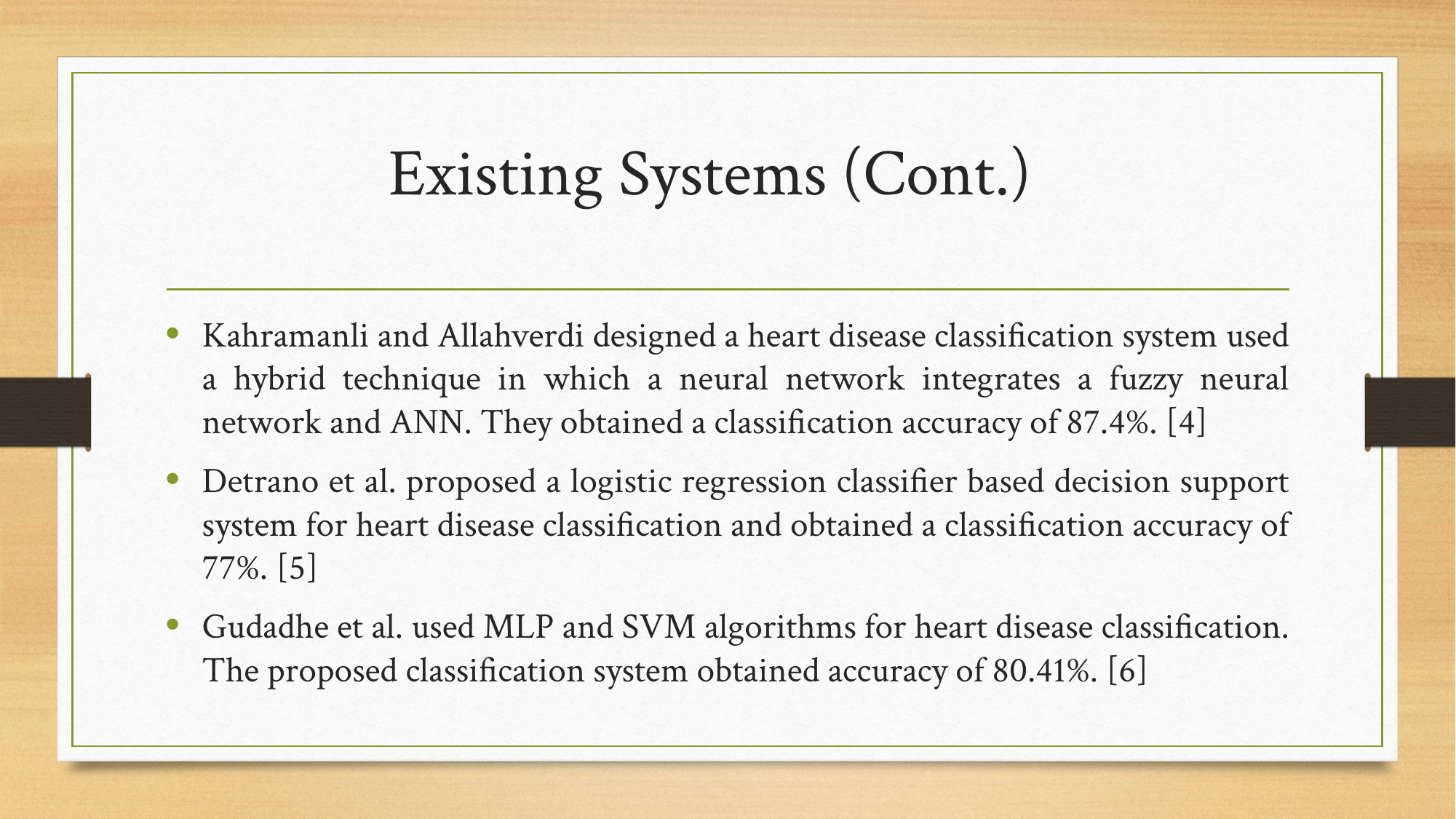

# Existing Systems (Cont.)
Kahramanli and Allahverdi designed a heart disease classification system used a hybrid technique in which a neural network integrates a fuzzy neural network and ANN. They obtained a classification accuracy of 87.4%. [4]
Detrano et al. proposed a logistic regression classifier based decision support system for heart disease classification and obtained a classification accuracy of 77%. [5]
Gudadhe et al. used MLP and SVM algorithms for heart disease classification. The proposed classification system obtained accuracy of 80.41%. [6]